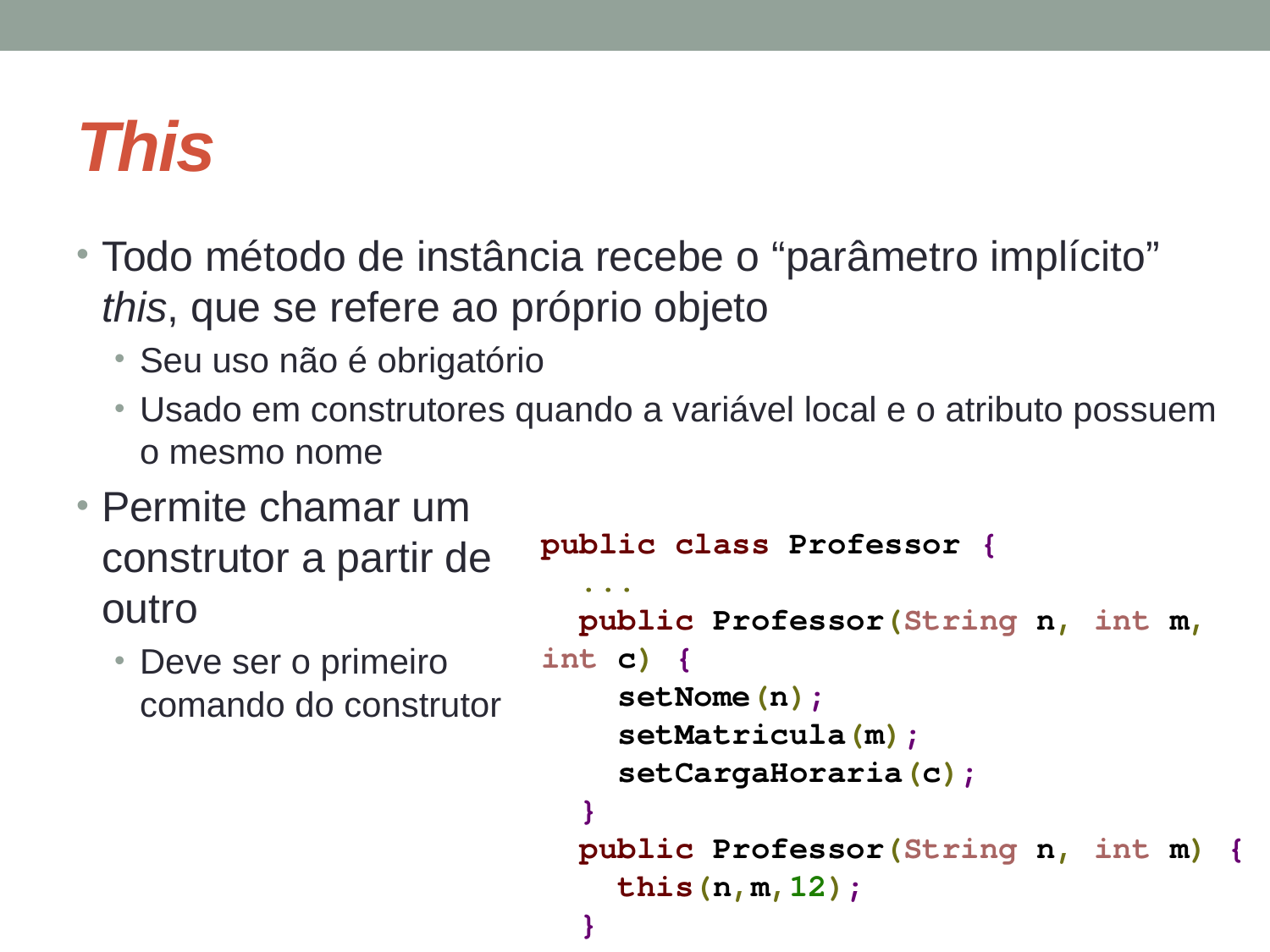

# This
Todo método de instância recebe o “parâmetro implícito” this, que se refere ao próprio objeto
Seu uso não é obrigatório
Usado em construtores quando a variável local e o atributo possuem o mesmo nome
Permite chamar um
construtor a partir de
outro
Deve ser o primeiro
comando do construtor

public class Professor {
  ...
  public Professor(String n, int m, int c) {
    setNome(n);
    setMatricula(m);
    setCargaHoraria(c);
  }
  public Professor(String n, int m) {
    this(n,m,12);
  }
}